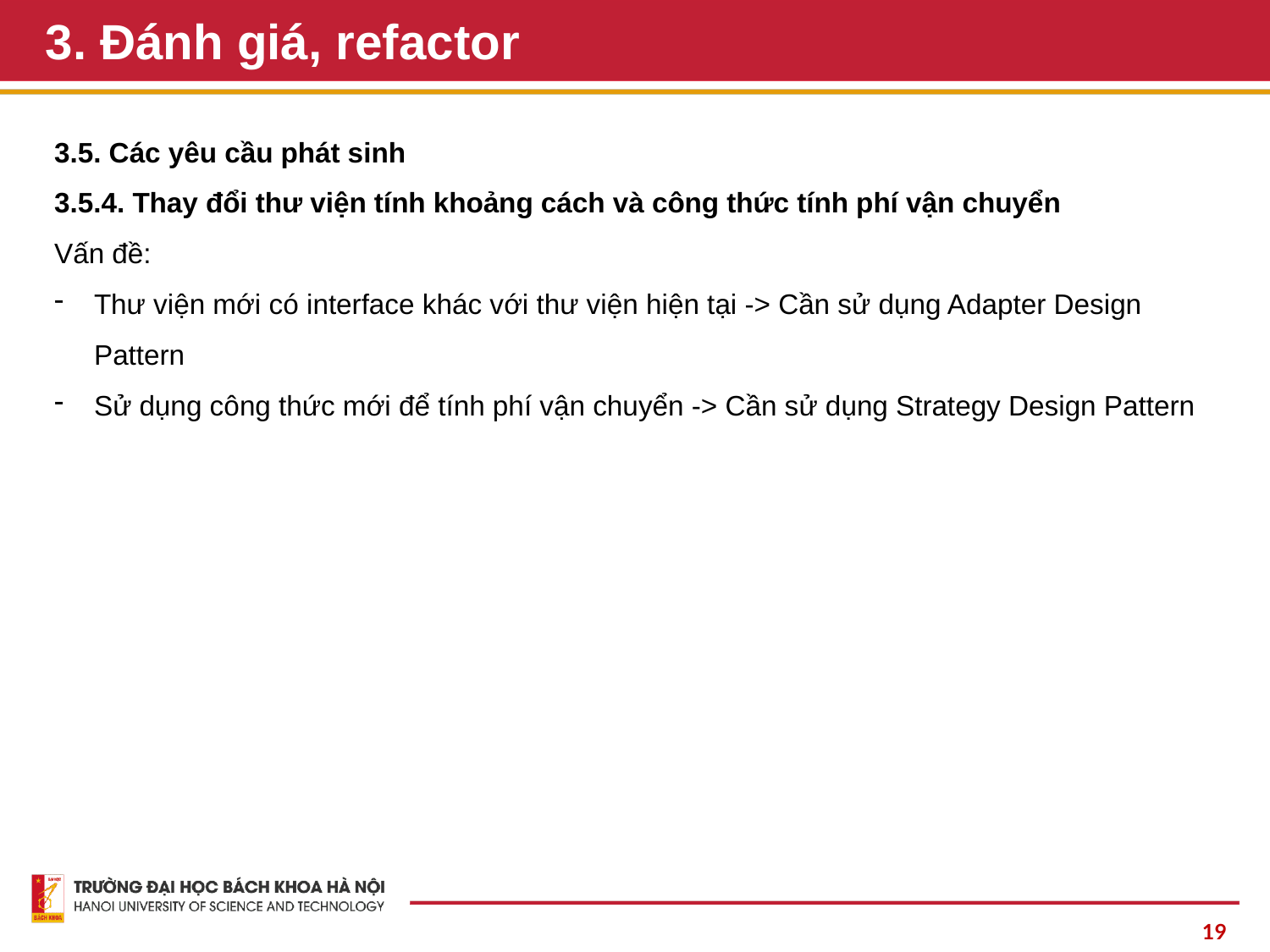

# 3. Đánh giá, refactor
3.5. Các yêu cầu phát sinh
3.5.4. Thay đổi thư viện tính khoảng cách và công thức tính phí vận chuyển
Vấn đề:
Thư viện mới có interface khác với thư viện hiện tại -> Cần sử dụng Adapter Design Pattern
Sử dụng công thức mới để tính phí vận chuyển -> Cần sử dụng Strategy Design Pattern

19